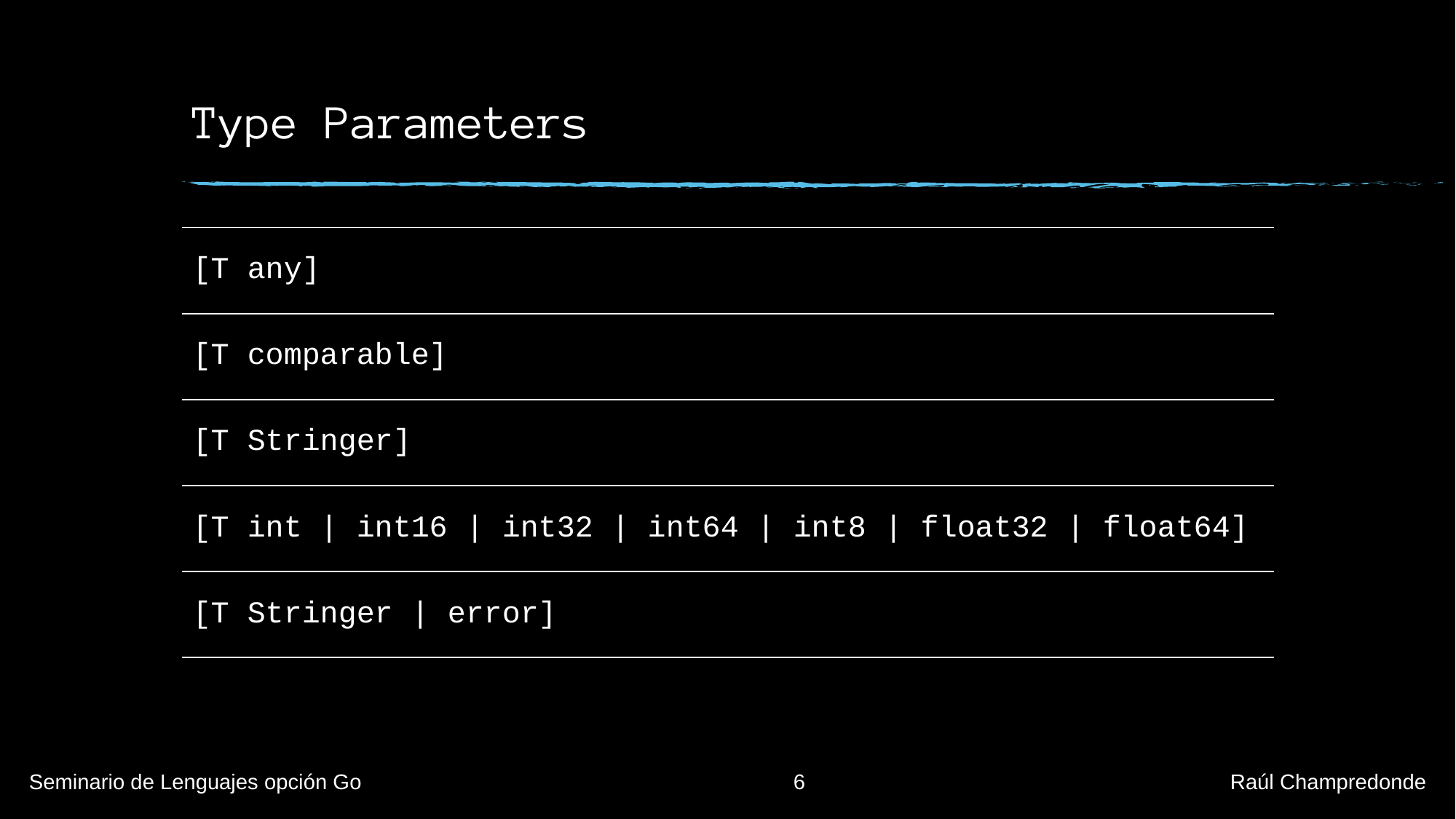

# Type Parameters
| [T any] |
| --- |
| [T comparable] |
| [T Stringer] |
| [T int | int16 | int32 | int64 | int8 | float32 | float64] |
| [T Stringer | error] |
Seminario de Lenguajes opción Go				6				Raúl Champredonde